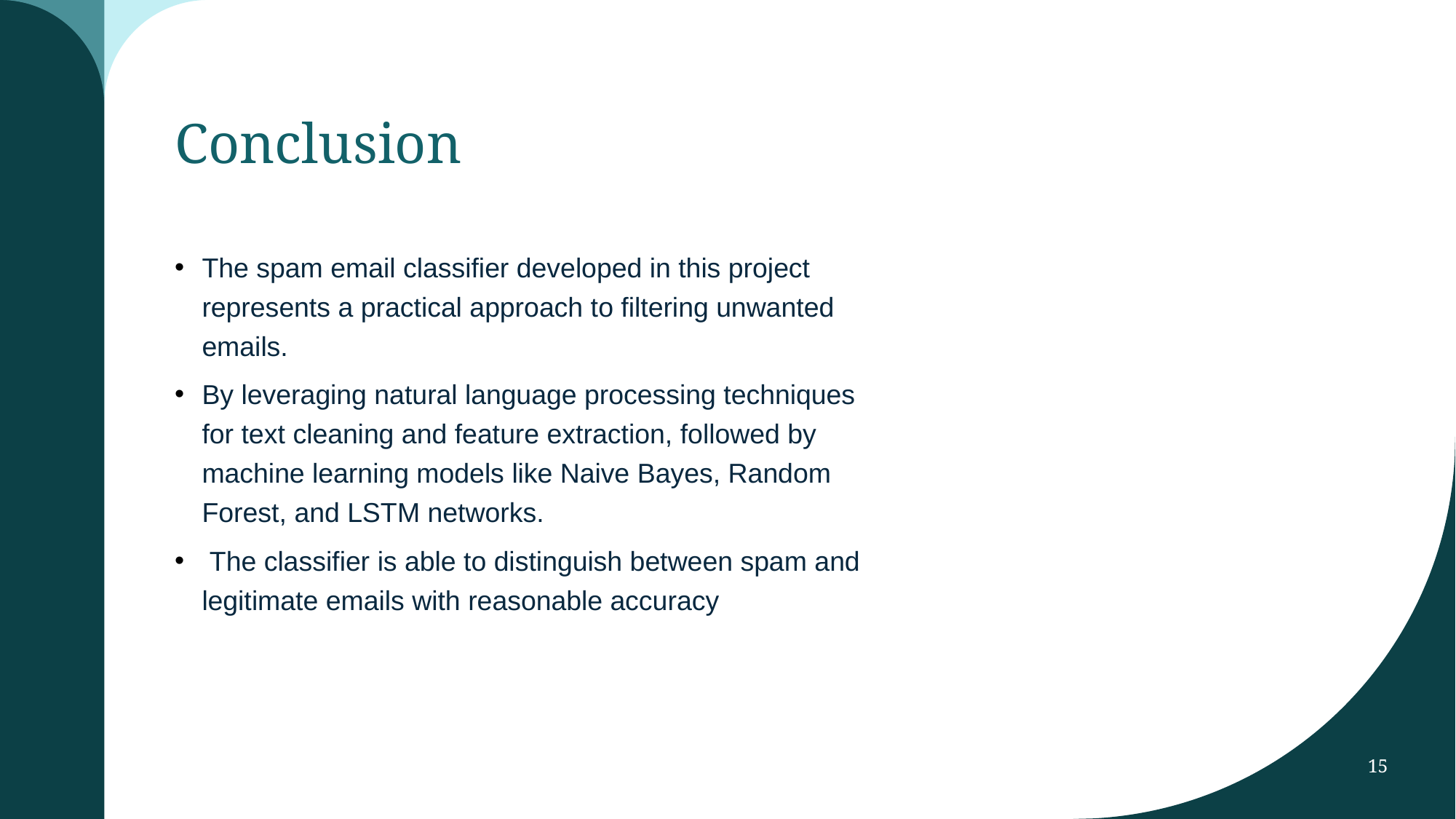

# Conclusion
The spam email classifier developed in this project represents a practical approach to filtering unwanted emails.
By leveraging natural language processing techniques for text cleaning and feature extraction, followed by machine learning models like Naive Bayes, Random Forest, and LSTM networks.
 The classifier is able to distinguish between spam and legitimate emails with reasonable accuracy
15